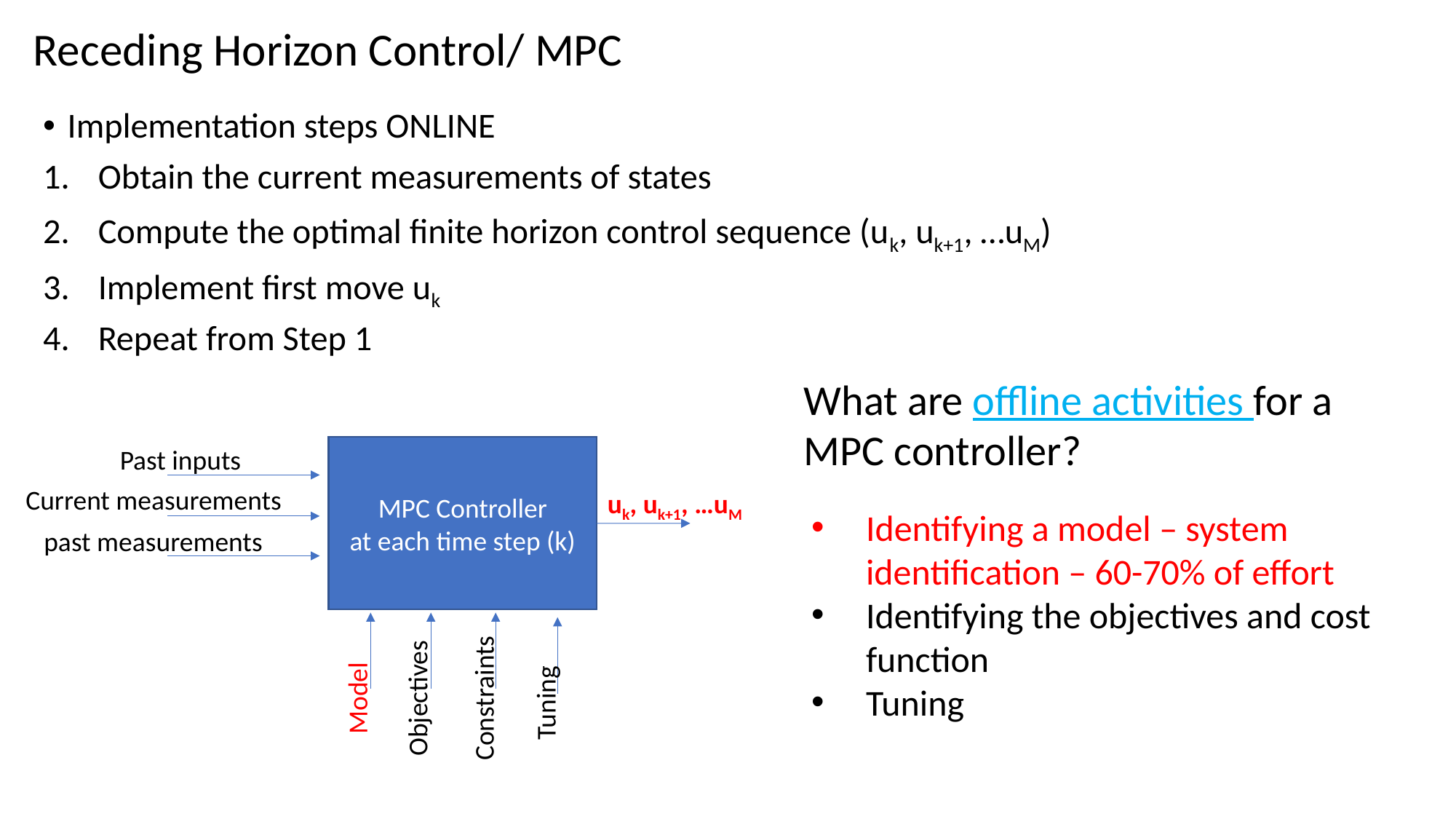

# Receding Horizon Control/ MPC
Implementation steps ONLINE
Obtain the current measurements of states
Compute the optimal finite horizon control sequence (uk, uk+1, …uM)
Implement first move uk
Repeat from Step 1
What are offline activities for a MPC controller?
Past inputs
MPC Controller
at each time step (k)
Current measurements
uk, uk+1, …uM
Identifying a model – system identification – 60-70% of effort
Identifying the objectives and cost function
Tuning
past measurements
Model
Objectives
Constraints
Tuning